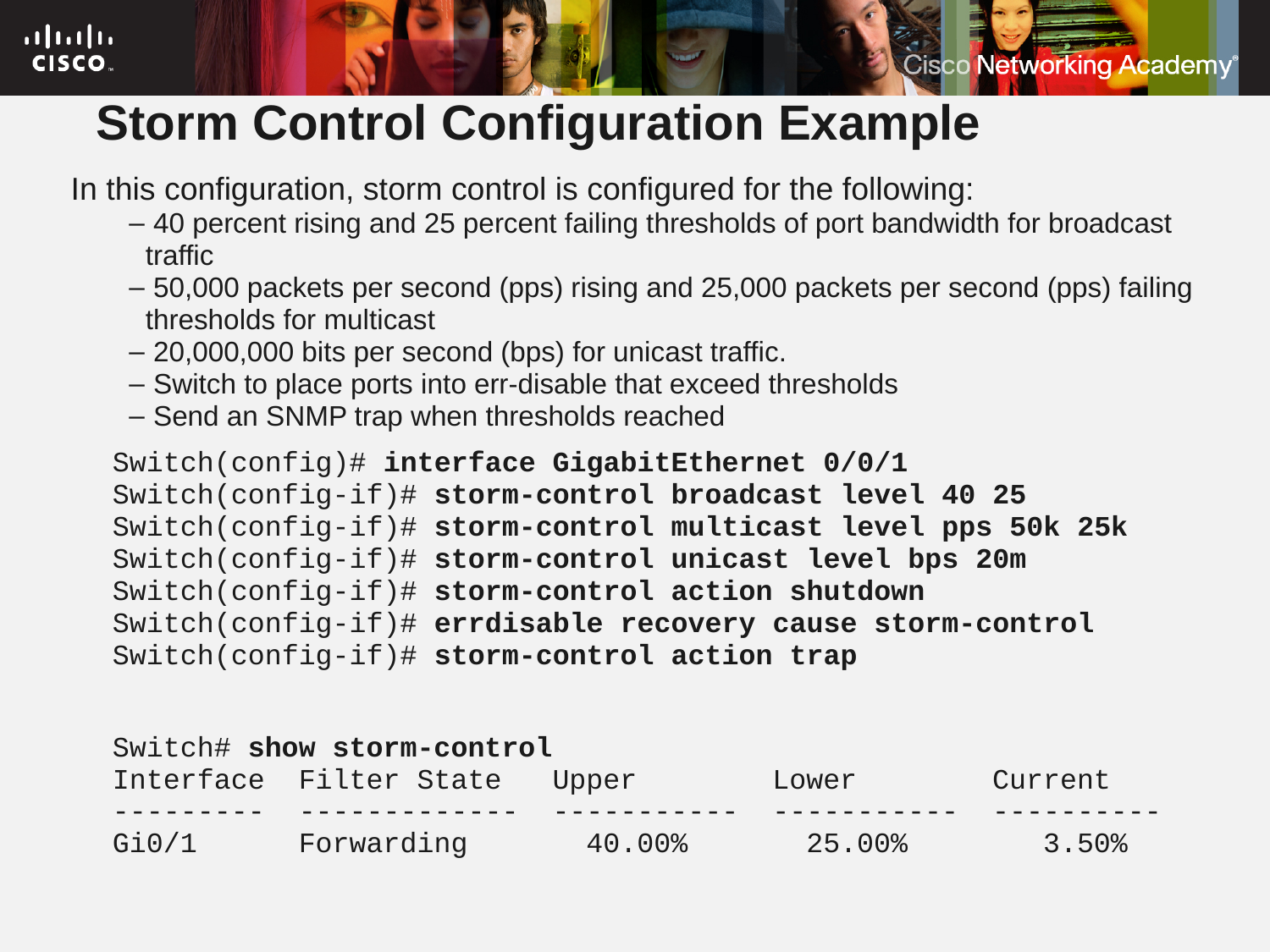

# Storm Control Configuration Example
In this configuration, storm control is configured for the following:
 40 percent rising and 25 percent failing thresholds of port bandwidth for broadcast traffic
 50,000 packets per second (pps) rising and 25,000 packets per second (pps) failing thresholds for multicast
 20,000,000 bits per second (bps) for unicast traffic.
 Switch to place ports into err-disable that exceed thresholds
 Send an SNMP trap when thresholds reached
Switch(config)# interface GigabitEthernet 0/0/1
Switch(config-if)# storm-control broadcast level 40 25
Switch(config-if)# storm-control multicast level pps 50k 25k
Switch(config-if)# storm-control unicast level bps 20m
Switch(config-if)# storm-control action shutdown
Switch(config-if)# errdisable recovery cause storm-control
Switch(config-if)# storm-control action trap

Switch# show storm-control
Interface  Filter State   Upper        Lower        Current
---------  -------------  -----------  -----------  ----------
Gi0/1      Forwarding       40.00%       25.00%        3.50%